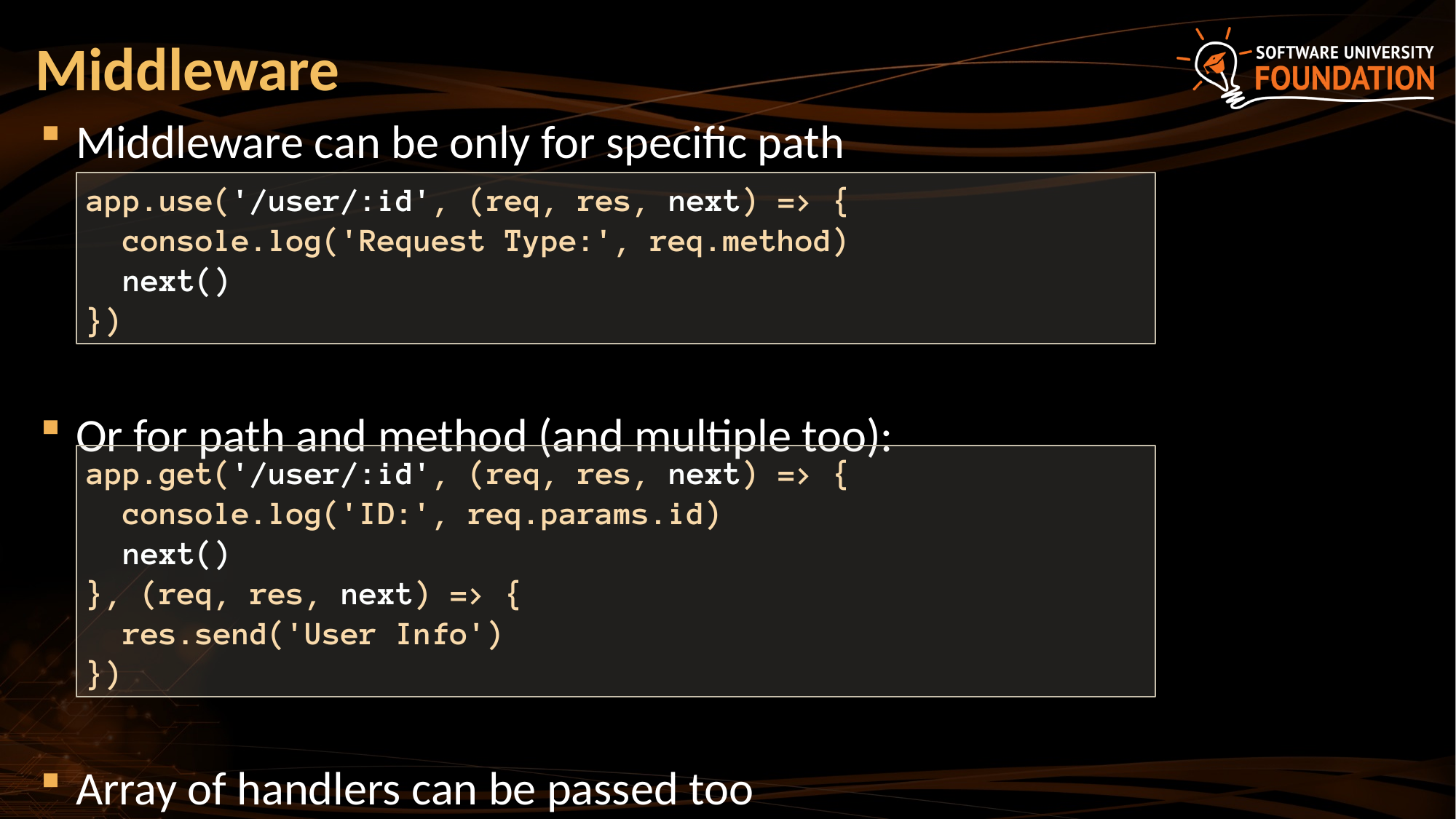

# Middleware
Middleware can be only for specific path

Or for path and method (and multiple too):

Array of handlers can be passed too
app.use('/user/:id', (req, res, next) => {
  console.log('Request Type:', req.method)
  next()
})
app.get('/user/:id', (req, res, next) => {
  console.log('ID:', req.params.id)
  next()
}, (req, res, next) => {
  res.send('User Info')
})